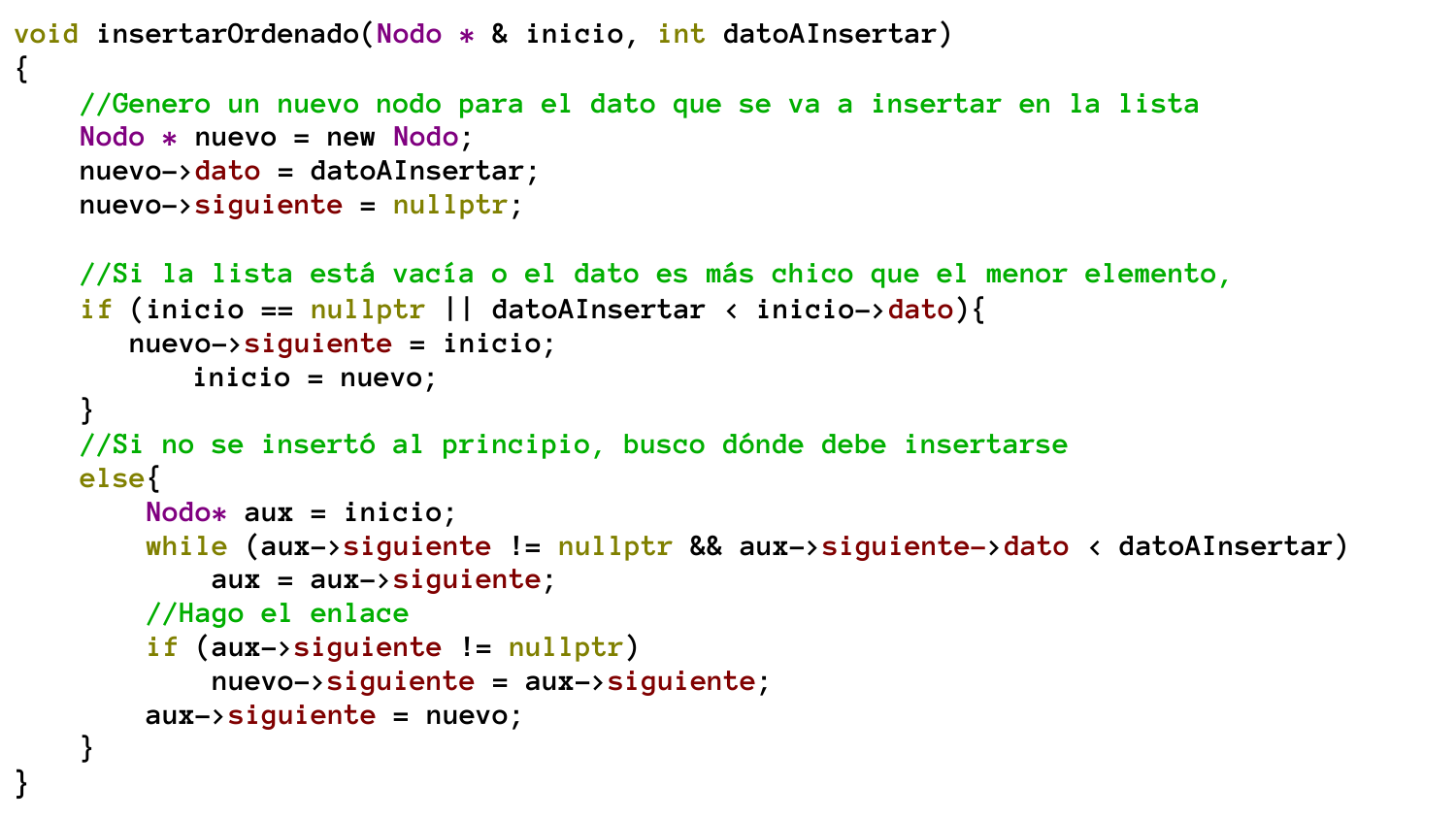

void insertarOrdenado(Nodo * & inicio, int datoAInsertar)
{
    //Genero un nuevo nodo para el dato que se va a insertar en la lista
    Nodo * nuevo = new Nodo;
    nuevo->dato = datoAInsertar;
    nuevo->siguiente = nullptr;

    //Si la lista está vacía o el dato es más chico que el menor elemento,
    if (inicio == nullptr || datoAInsertar < inicio->dato){
       nuevo->siguiente = inicio;
	  inicio = nuevo;
    }
    //Si no se insertó al principio, busco dónde debe insertarse
    else{
        Nodo* aux = inicio;
        while (aux->siguiente != nullptr && aux->siguiente->dato < datoAInsertar)
            aux = aux->siguiente;
        //Hago el enlace
        if (aux->siguiente != nullptr)
            nuevo->siguiente = aux->siguiente;
        aux->siguiente = nuevo;
    }
}